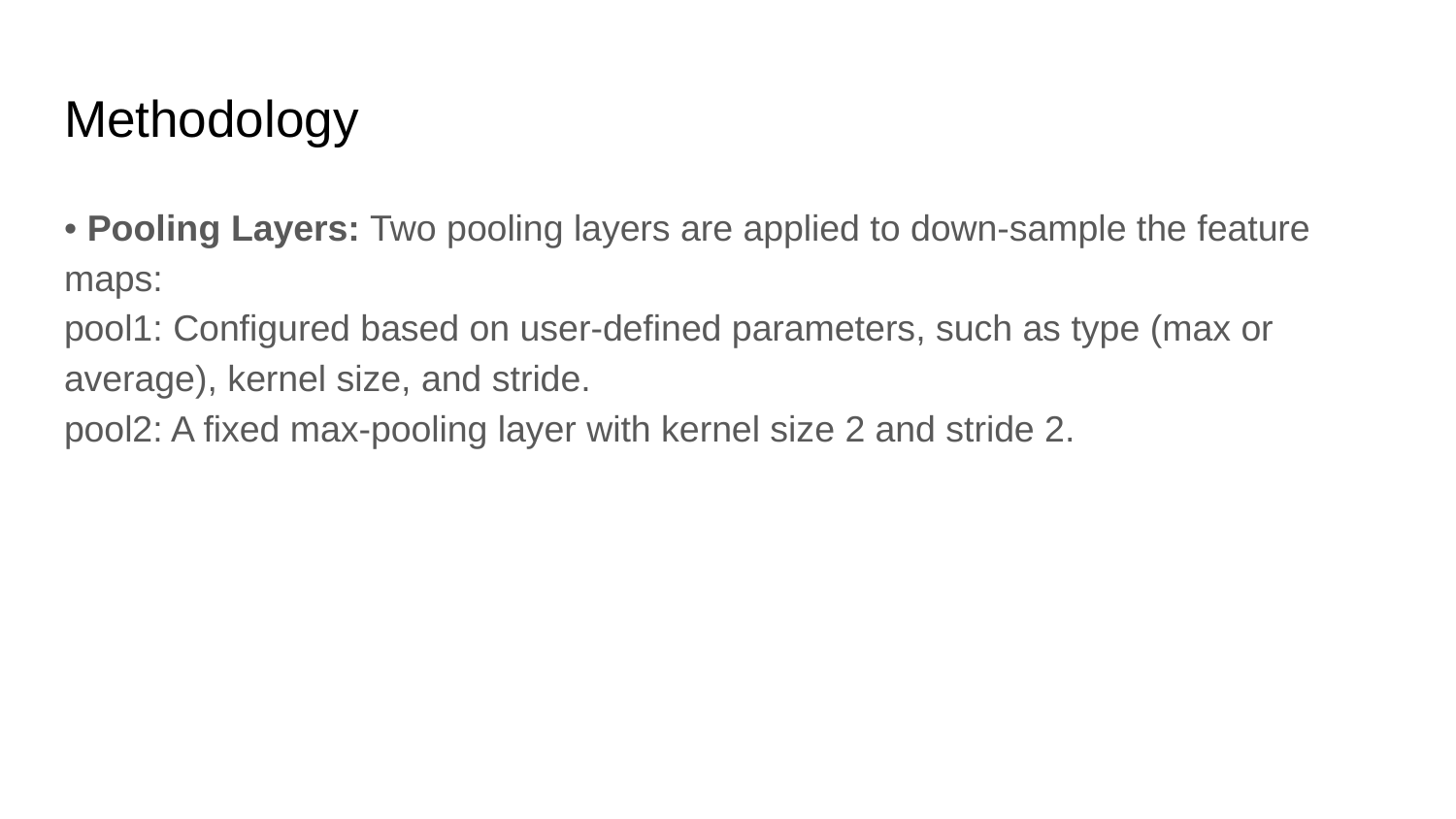

# Methodology
• Pooling Layers: Two pooling layers are applied to down-sample the feature maps:
pool1: Configured based on user-defined parameters, such as type (max or average), kernel size, and stride.
pool2: A fixed max-pooling layer with kernel size 2 and stride 2.